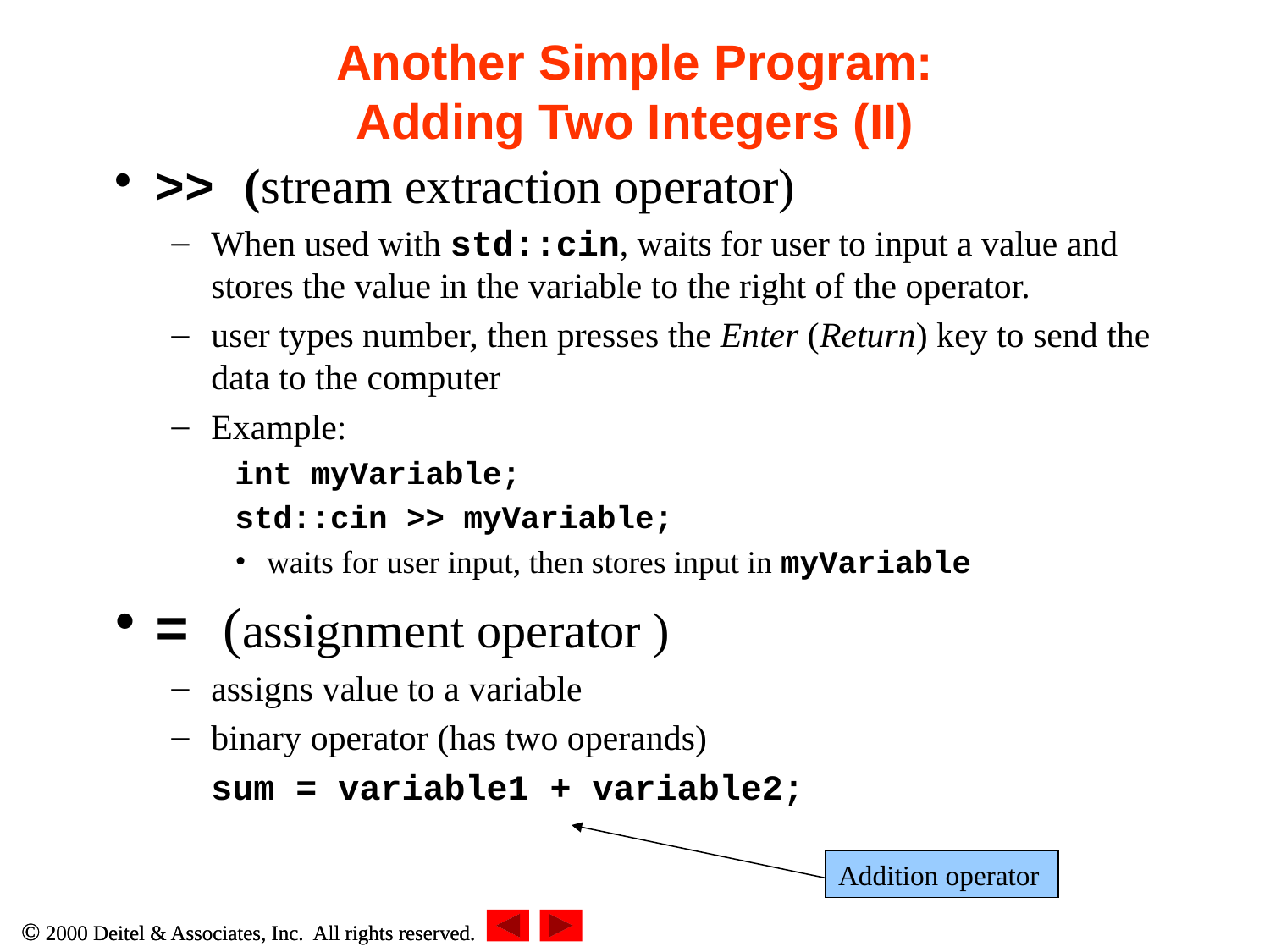

# Another Simple Program: Adding Two Integers (II)
>> (stream extraction operator)
When used with std::cin, waits for user to input a value and stores the value in the variable to the right of the operator.
user types number, then presses the Enter (Return) key to send the data to the computer
Example:
int myVariable;
std::cin >> myVariable;
waits for user input, then stores input in myVariable
= (assignment operator )
assigns value to a variable
binary operator (has two operands)
	sum = variable1 + variable2;

Addition operator